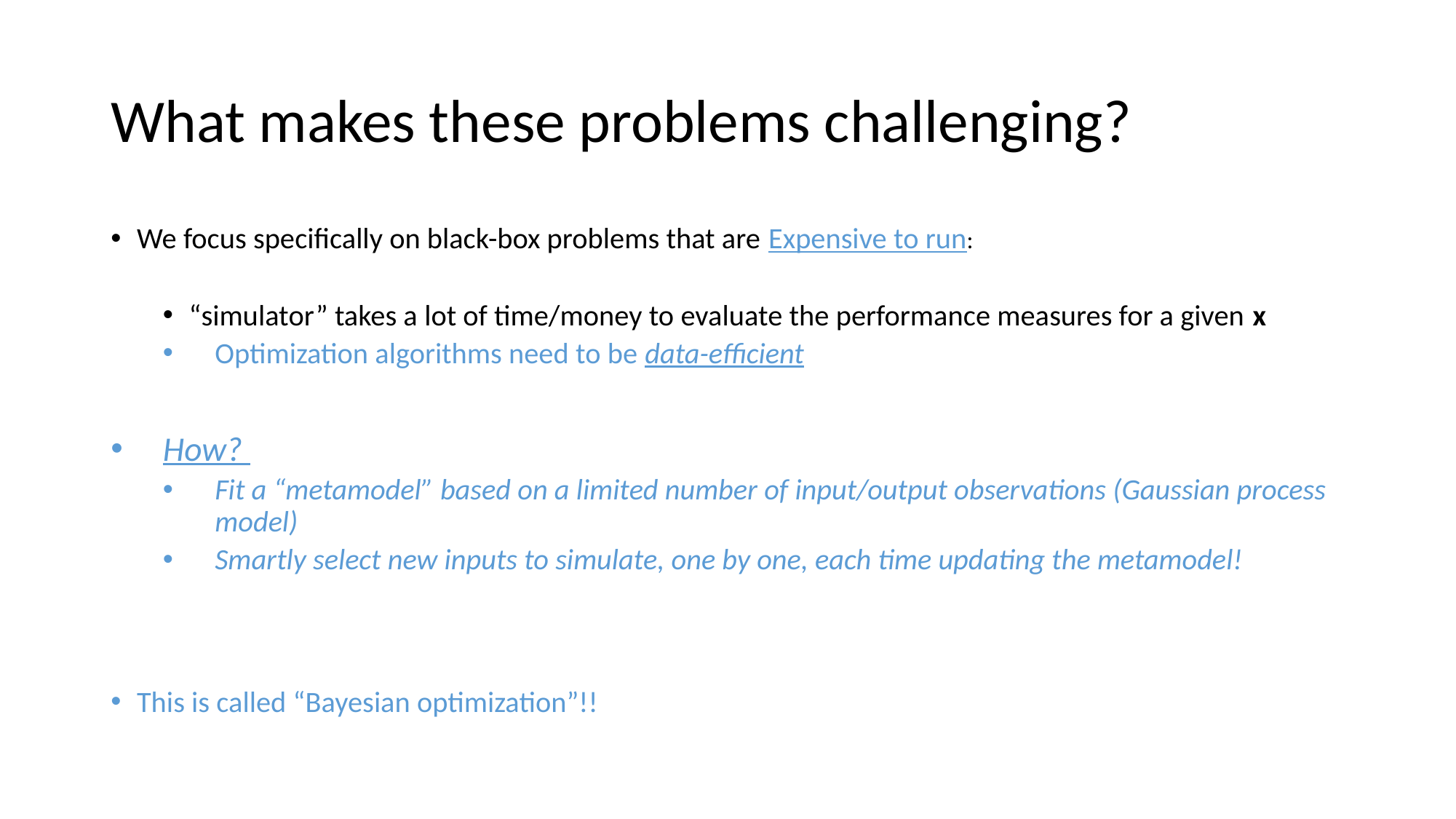

# What makes these problems challenging?
We focus specifically on black-box problems that are Expensive to run:

“simulator” takes a lot of time/money to evaluate the performance measures for a given x
Optimization algorithms need to be data-efficient

How?
Fit a “metamodel” based on a limited number of input/output observations (Gaussian process model)
Smartly select new inputs to simulate, one by one, each time updating the metamodel!

This is called “Bayesian optimization”!!